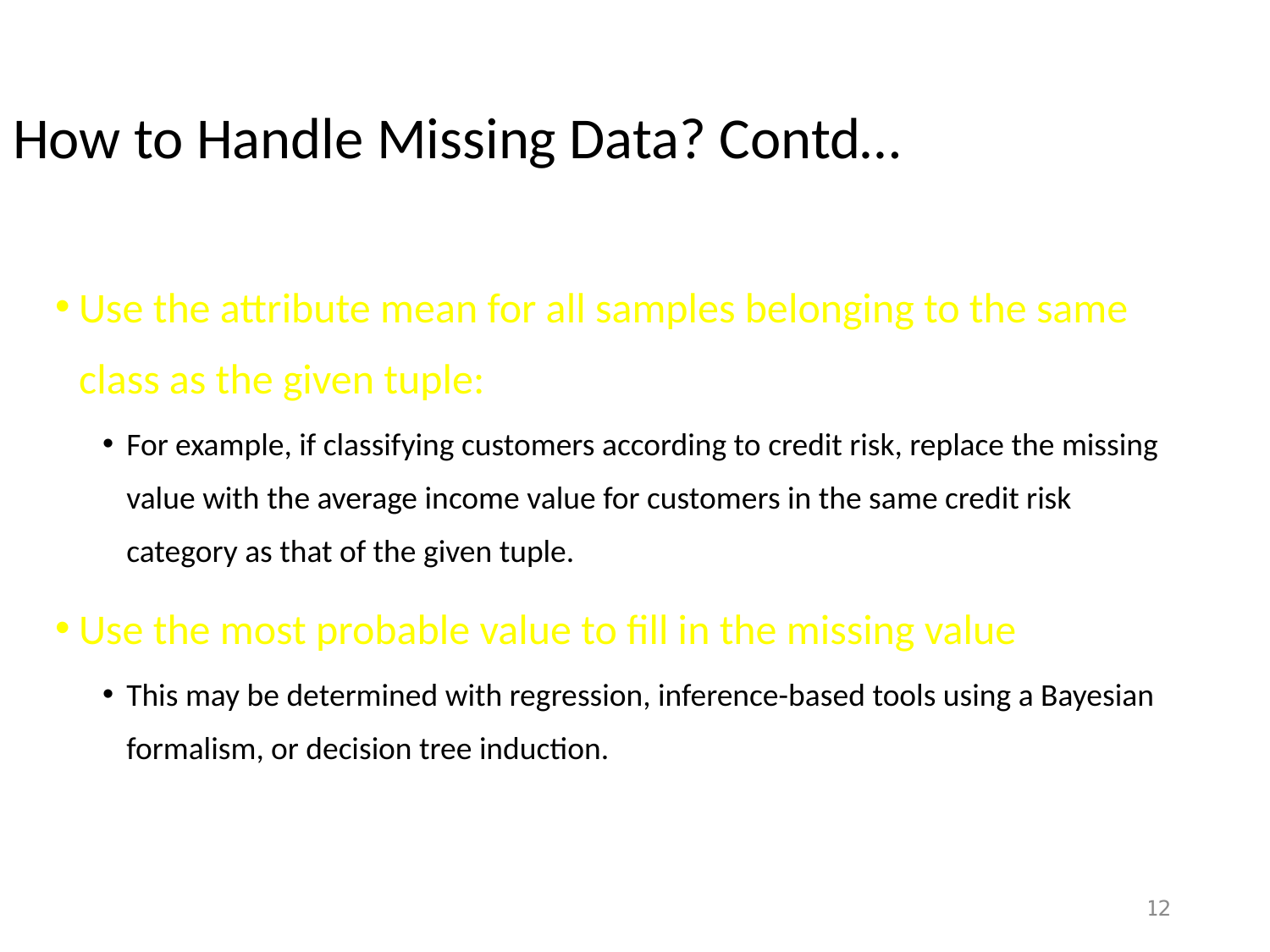

# How to Handle Missing Data? Contd…
Use the attribute mean for all samples belonging to the same class as the given tuple:
For example, if classifying customers according to credit risk, replace the missing value with the average income value for customers in the same credit risk category as that of the given tuple.
Use the most probable value to fill in the missing value
This may be determined with regression, inference-based tools using a Bayesian formalism, or decision tree induction.

12